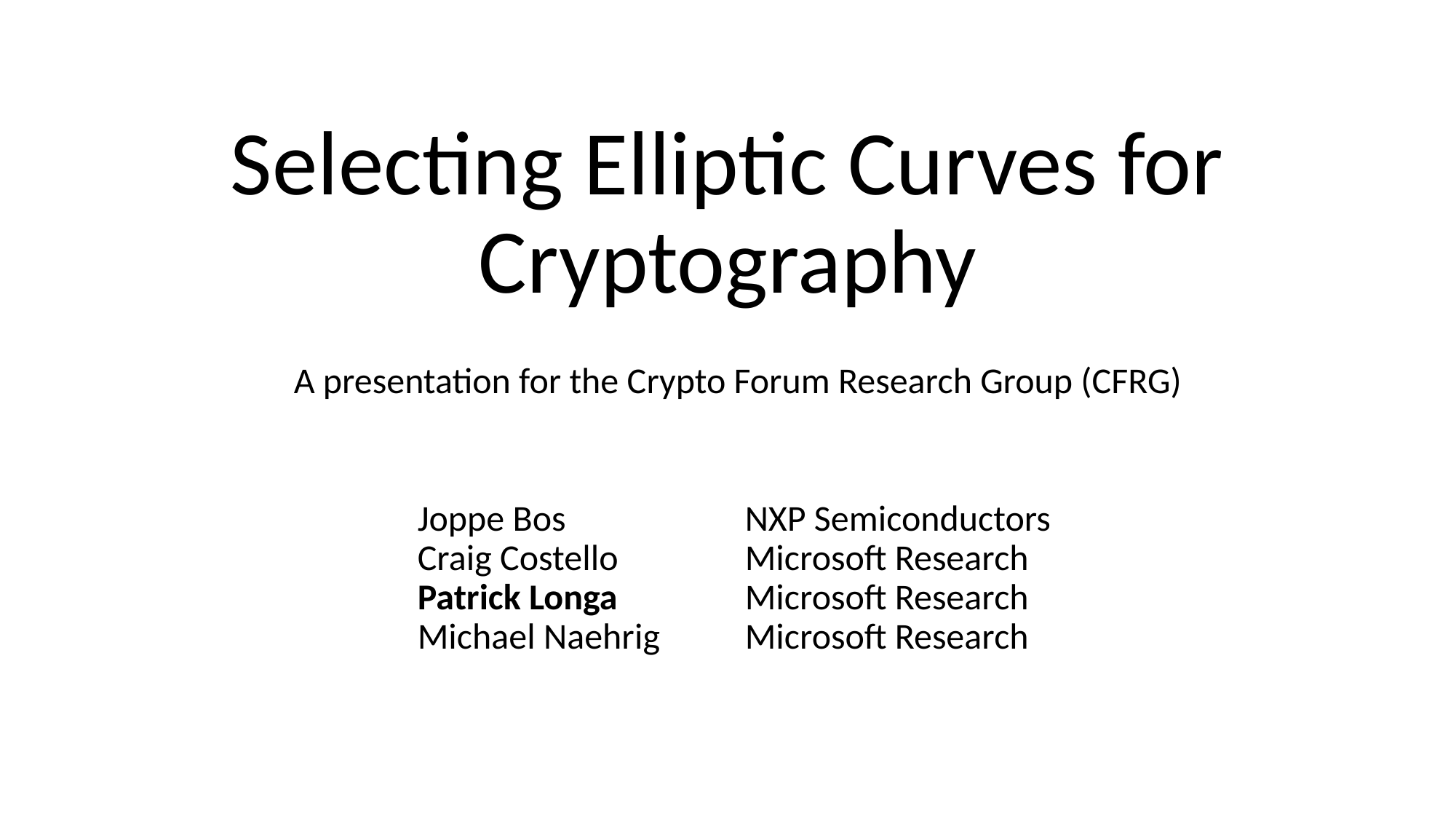

# Selecting Elliptic Curves for Cryptography
A presentation for the Crypto Forum Research Group (CFRG)
Joppe Bos		NXP Semiconductors
Craig Costello		Microsoft Research
Patrick Longa		Microsoft Research
Michael Naehrig	Microsoft Research